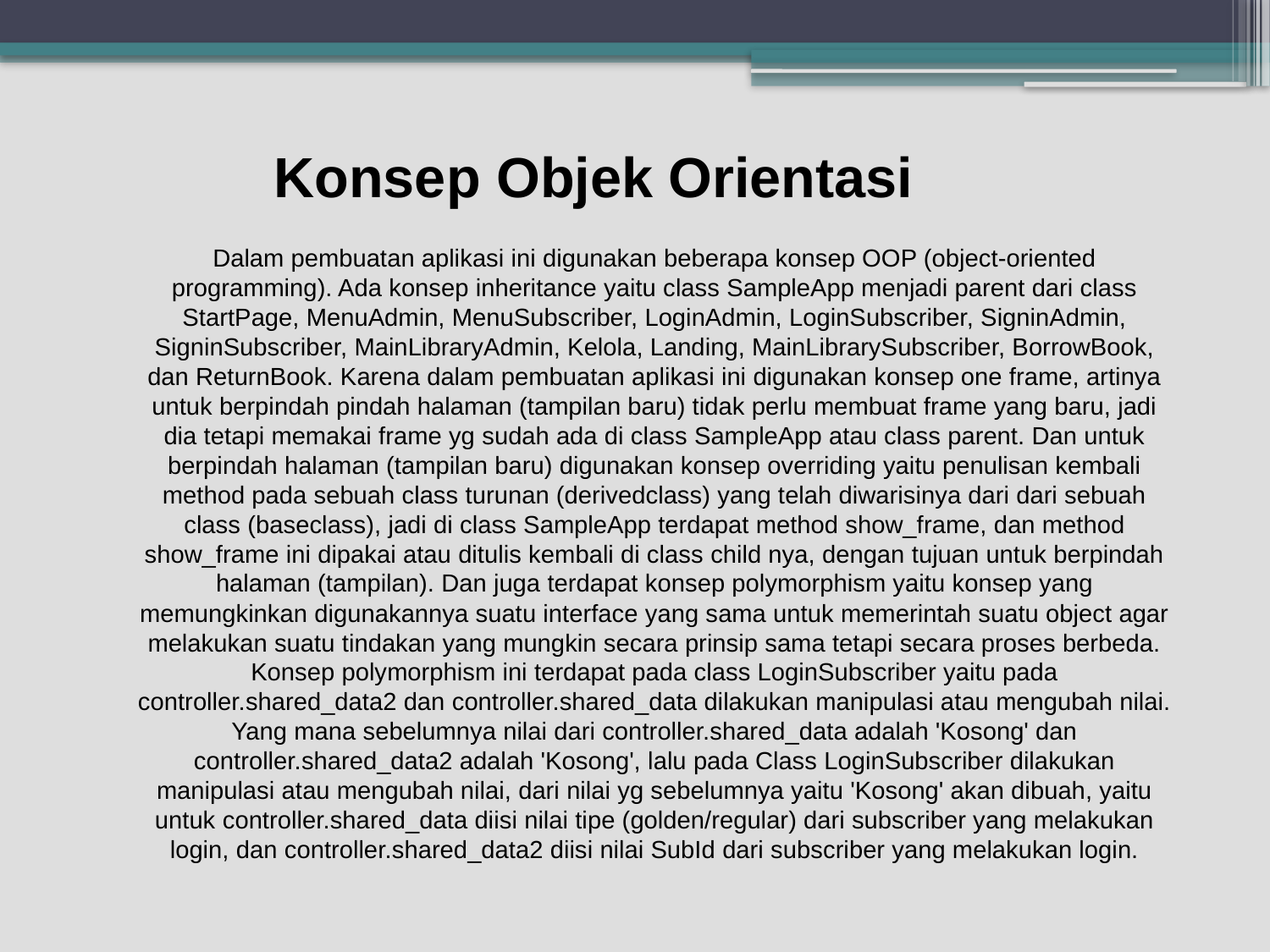

Konsep Objek Orientasi
Dalam pembuatan aplikasi ini digunakan beberapa konsep OOP (object-oriented programming). Ada konsep inheritance yaitu class SampleApp menjadi parent dari class StartPage, MenuAdmin, MenuSubscriber, LoginAdmin, LoginSubscriber, SigninAdmin, SigninSubscriber, MainLibraryAdmin, Kelola, Landing, MainLibrarySubscriber, BorrowBook, dan ReturnBook. Karena dalam pembuatan aplikasi ini digunakan konsep one frame, artinya untuk berpindah pindah halaman (tampilan baru) tidak perlu membuat frame yang baru, jadi dia tetapi memakai frame yg sudah ada di class SampleApp atau class parent. Dan untuk berpindah halaman (tampilan baru) digunakan konsep overriding yaitu penulisan kembali method pada sebuah class turunan (derivedclass) yang telah diwarisinya dari dari sebuah class (baseclass), jadi di class SampleApp terdapat method show_frame, dan method show_frame ini dipakai atau ditulis kembali di class child nya, dengan tujuan untuk berpindah halaman (tampilan). Dan juga terdapat konsep polymorphism yaitu konsep yang memungkinkan digunakannya suatu interface yang sama untuk memerintah suatu object agar melakukan suatu tindakan yang mungkin secara prinsip sama tetapi secara proses berbeda. Konsep polymorphism ini terdapat pada class LoginSubscriber yaitu pada controller.shared_data2 dan controller.shared_data dilakukan manipulasi atau mengubah nilai. Yang mana sebelumnya nilai dari controller.shared_data adalah 'Kosong' dan controller.shared_data2 adalah 'Kosong', lalu pada Class LoginSubscriber dilakukan manipulasi atau mengubah nilai, dari nilai yg sebelumnya yaitu 'Kosong' akan dibuah, yaitu untuk controller.shared_data diisi nilai tipe (golden/regular) dari subscriber yang melakukan login, dan controller.shared_data2 diisi nilai SubId dari subscriber yang melakukan login.